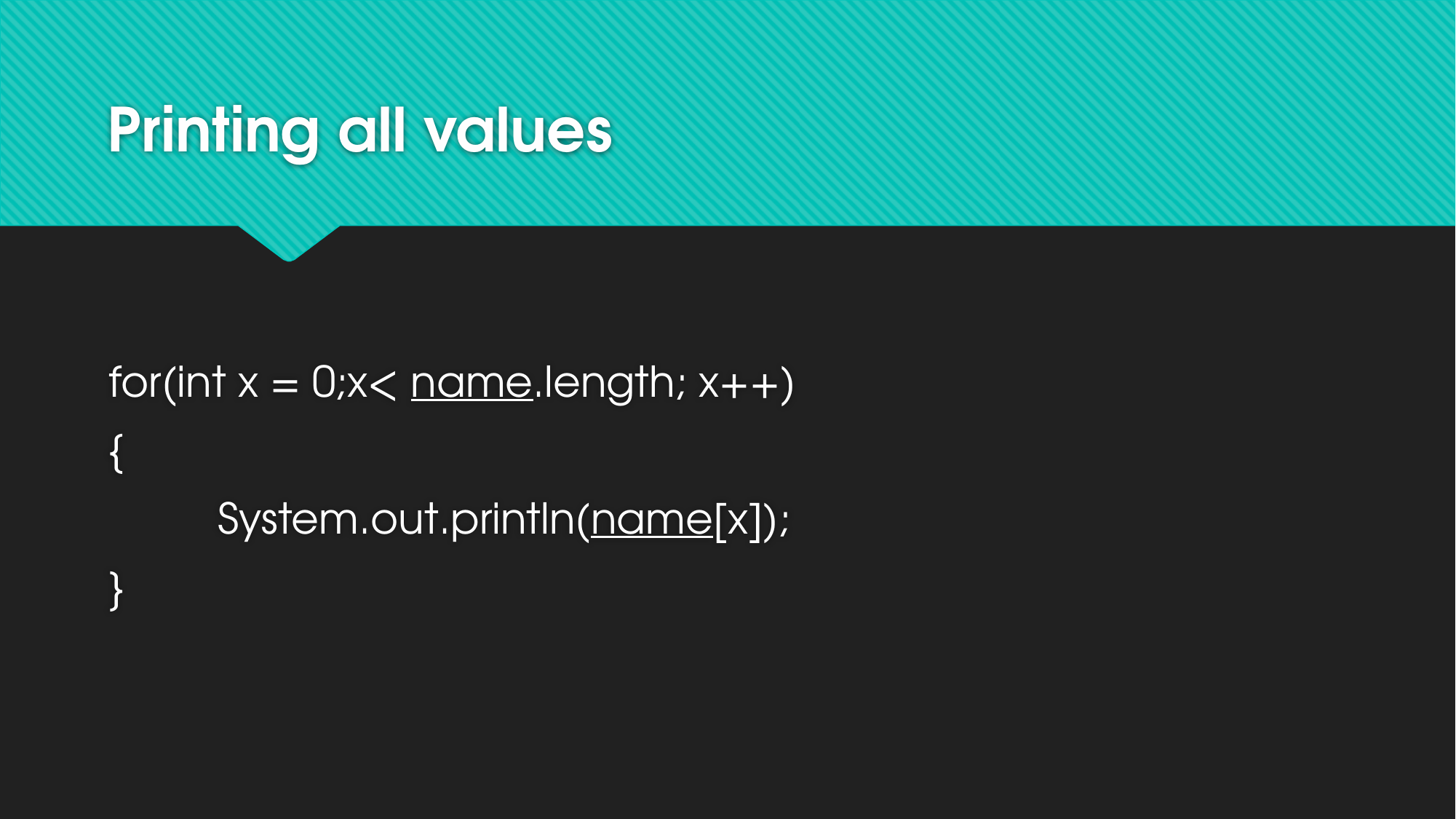

# Printing all values
for(int x = 0;x< name.length; x++)
{
	System.out.println(name[x]);
}